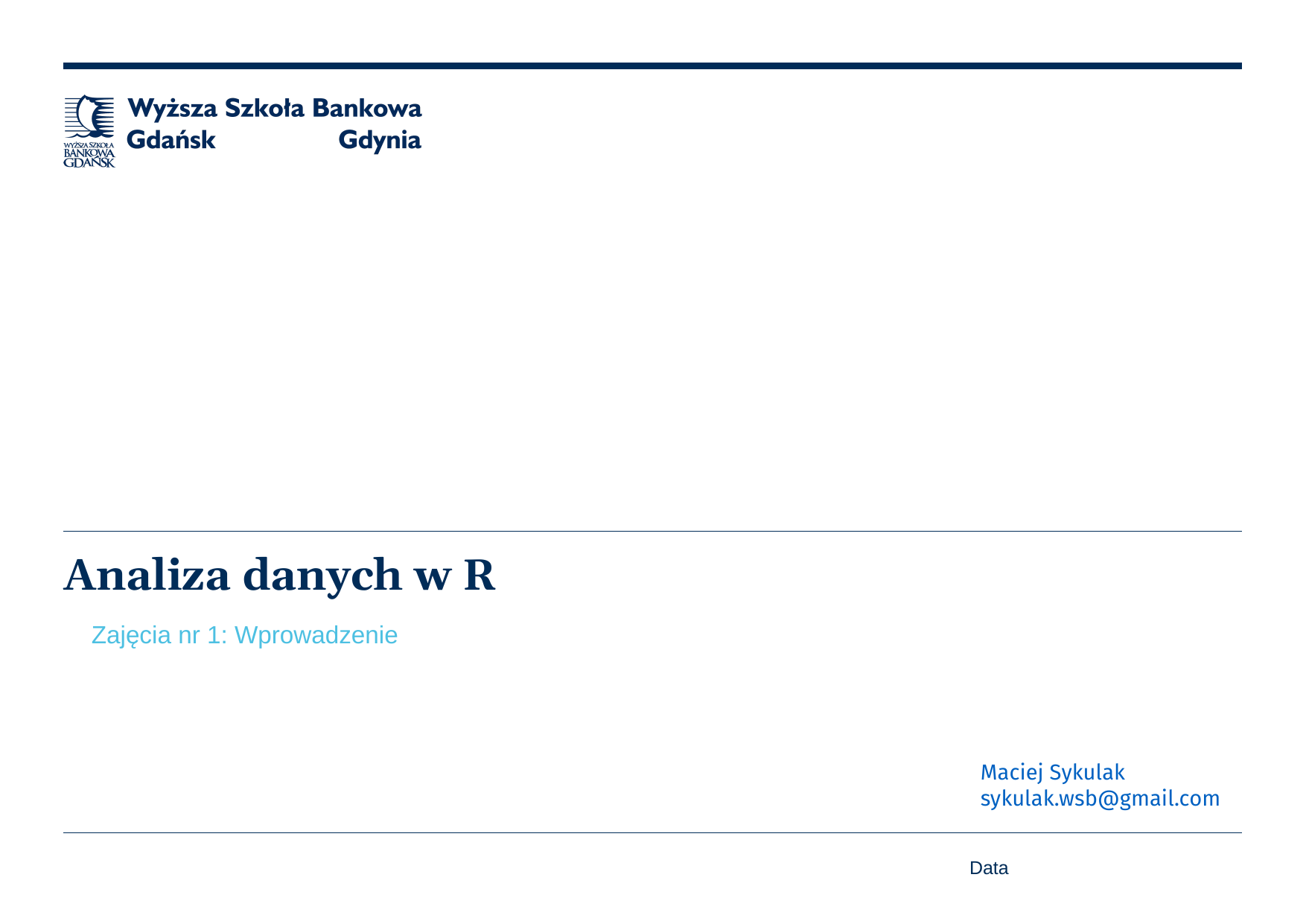

# Analiza danych w R
Zajęcia nr 1: Wprowadzenie
Maciej Sykulak
sykulak.wsb@gmail.com
Data